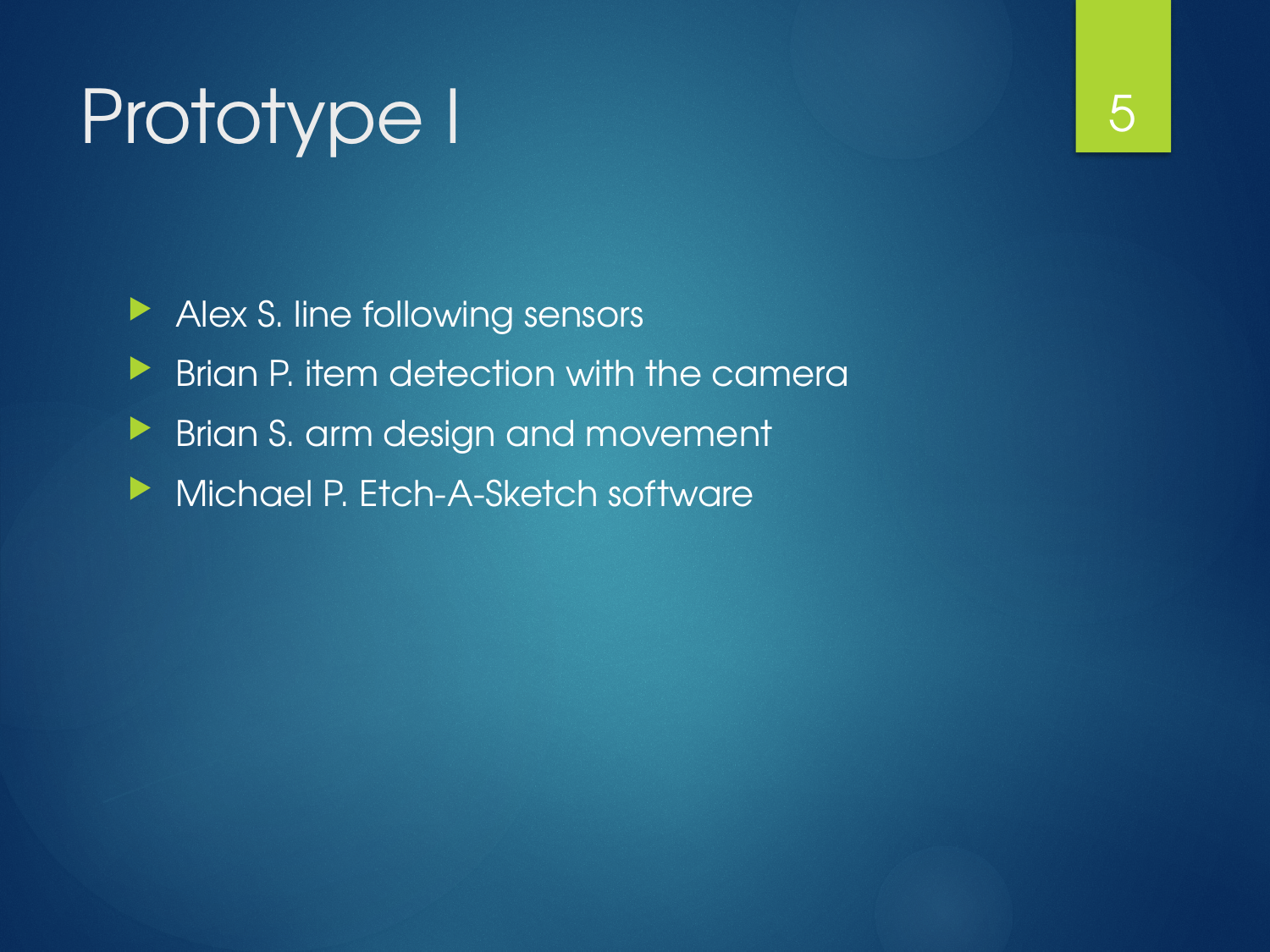

5
# Prototype I
Alex S. line following sensors
Brian P. item detection with the camera
Brian S. arm design and movement
Michael P. Etch-A-Sketch software